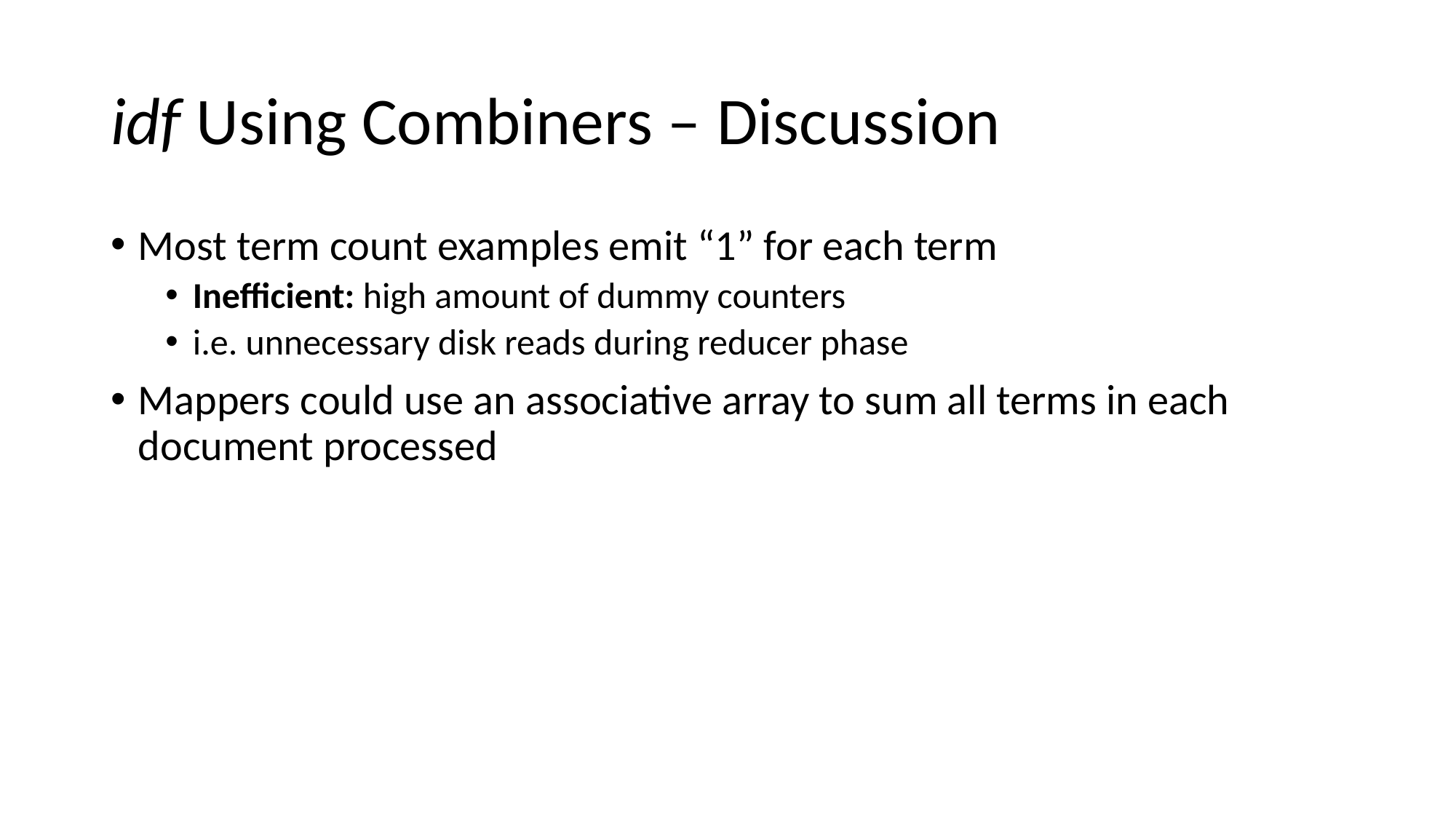

# idf Using Combiners – Discussion
Most term count examples emit “1” for each term
Inefficient: high amount of dummy counters
i.e. unnecessary disk reads during reducer phase
Mappers could use an associative array to sum all terms in each document processed